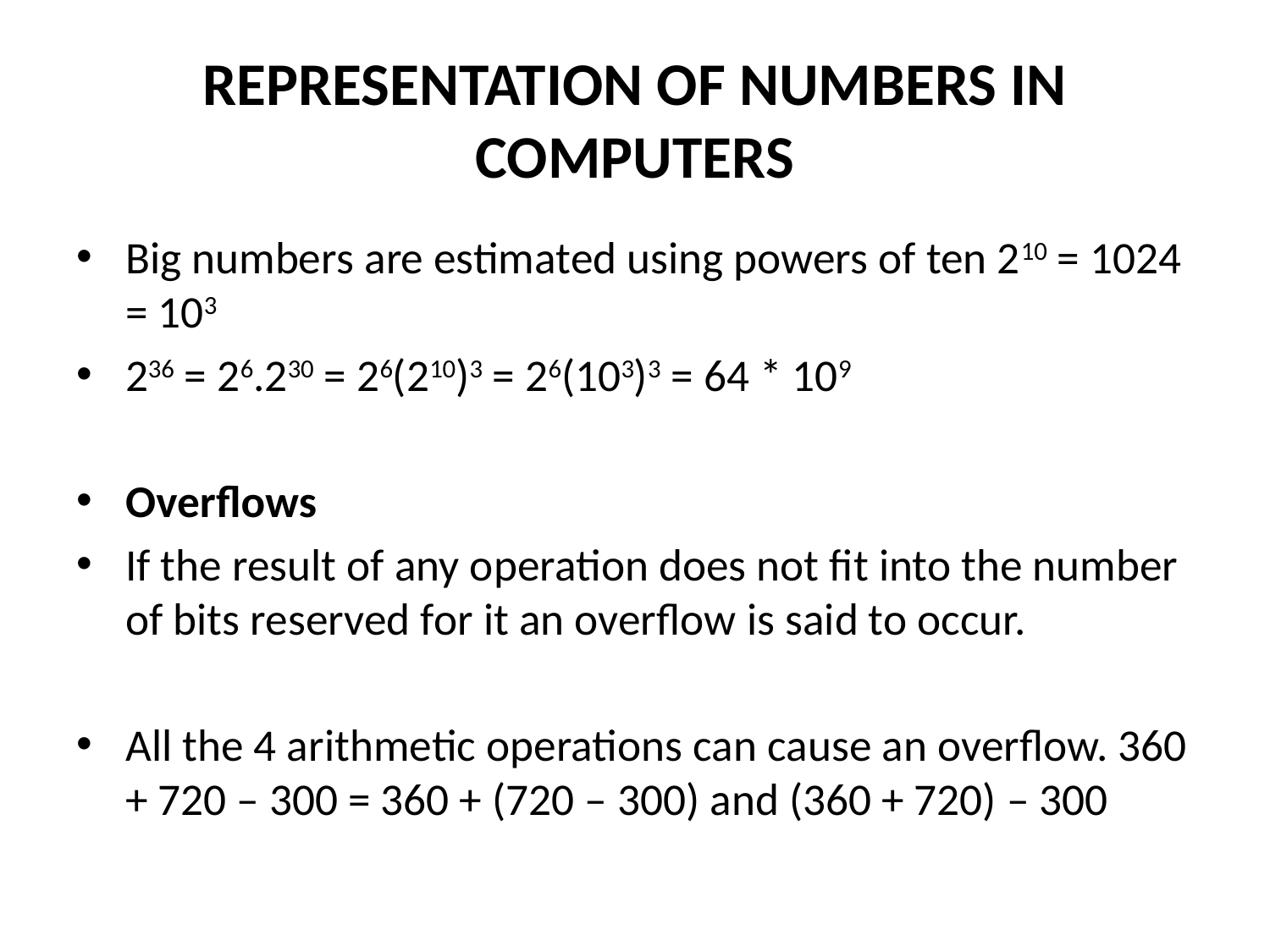

# REPRESENTATION OF NUMBERS IN COMPUTERS
Big numbers are estimated using powers of ten 210 = 1024 = 103
236 = 26.230 = 26(210)3 = 26(103)3 = 64 * 109

Overflows
If the result of any operation does not fit into the number of bits reserved for it an overflow is said to occur.

All the 4 arithmetic operations can cause an overflow. 360 + 720 – 300 = 360 + (720 – 300) and (360 + 720) – 300